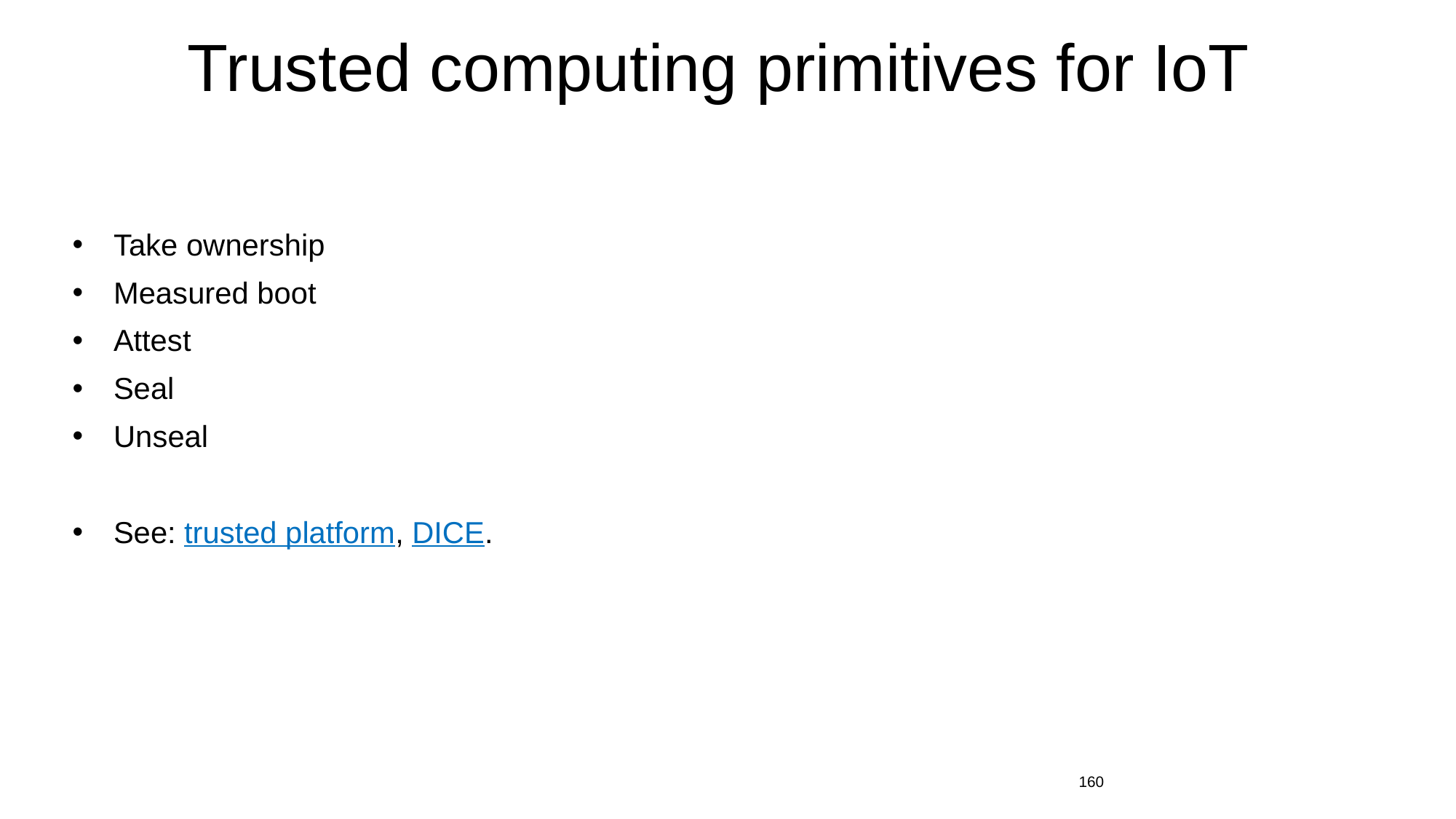

# Trusted computing primitives for IoT
Take ownership
Measured boot
Attest
Seal
Unseal

See: trusted platform, DICE.

160